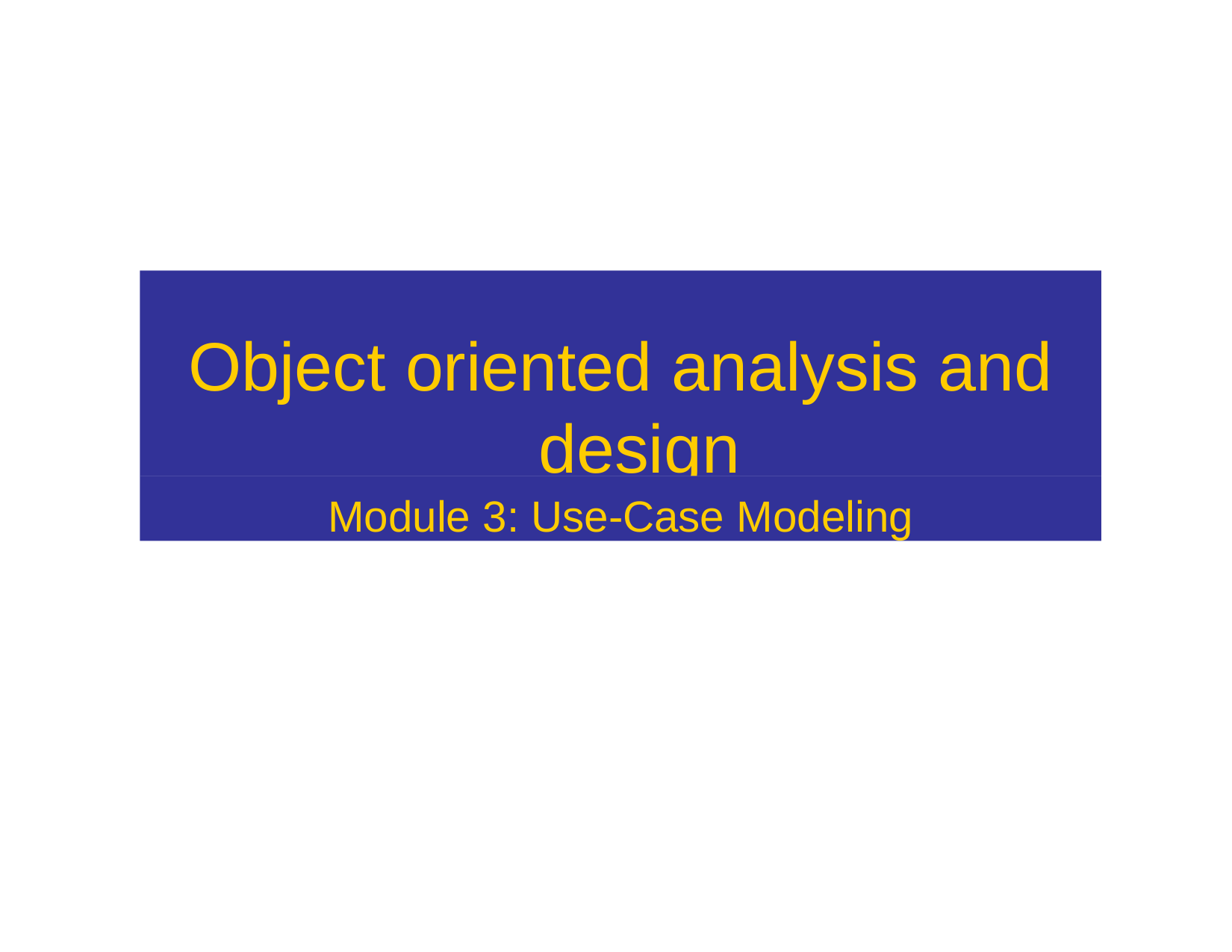

Object oriented analysis and  design

Module 3: Use-Case Modeling